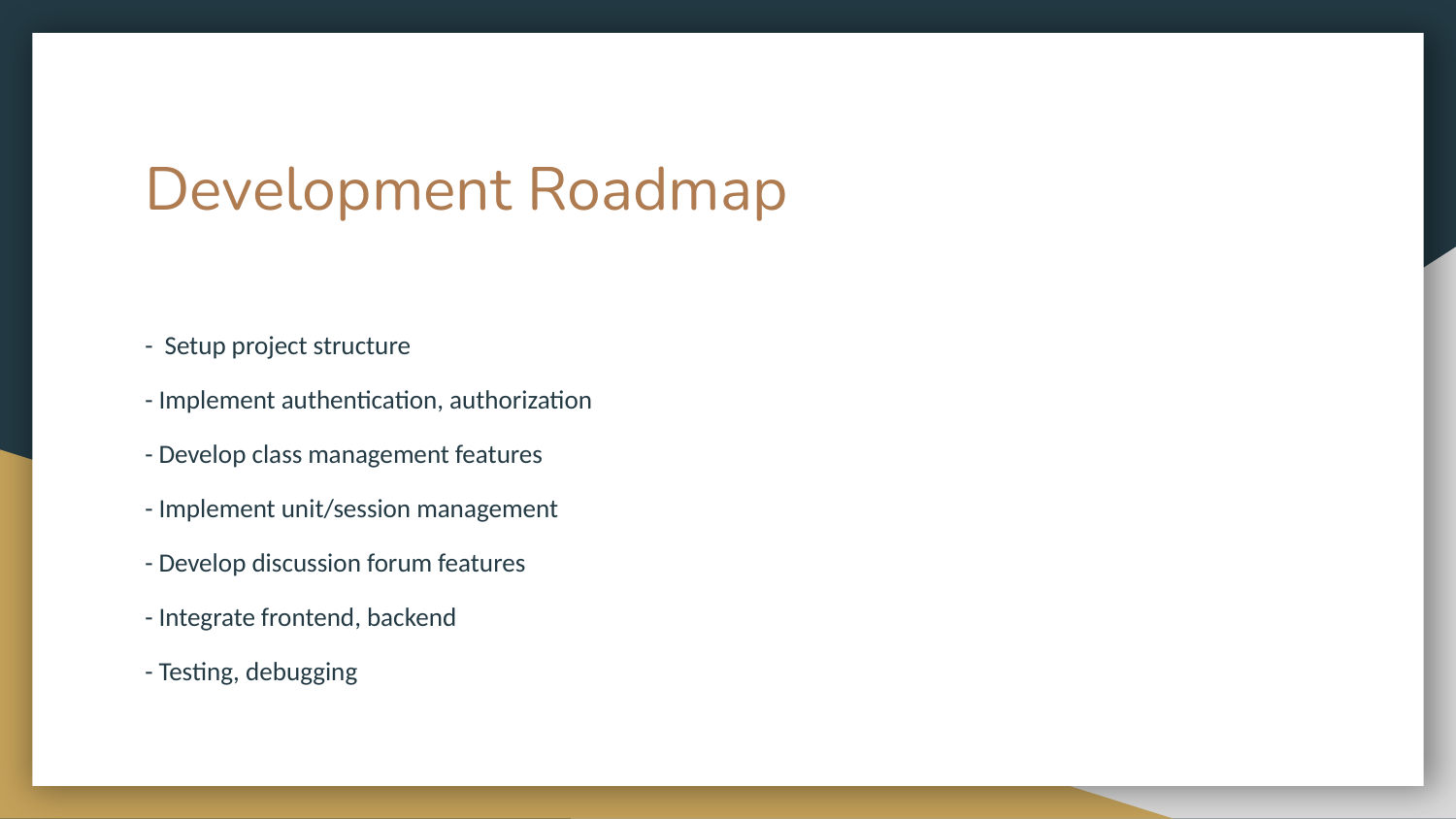

# Development Roadmap

-  Setup project structure
- Implement authentication, authorization
- Develop class management features
- Implement unit/session management
- Develop discussion forum features
- Integrate frontend, backend
- Testing, debugging